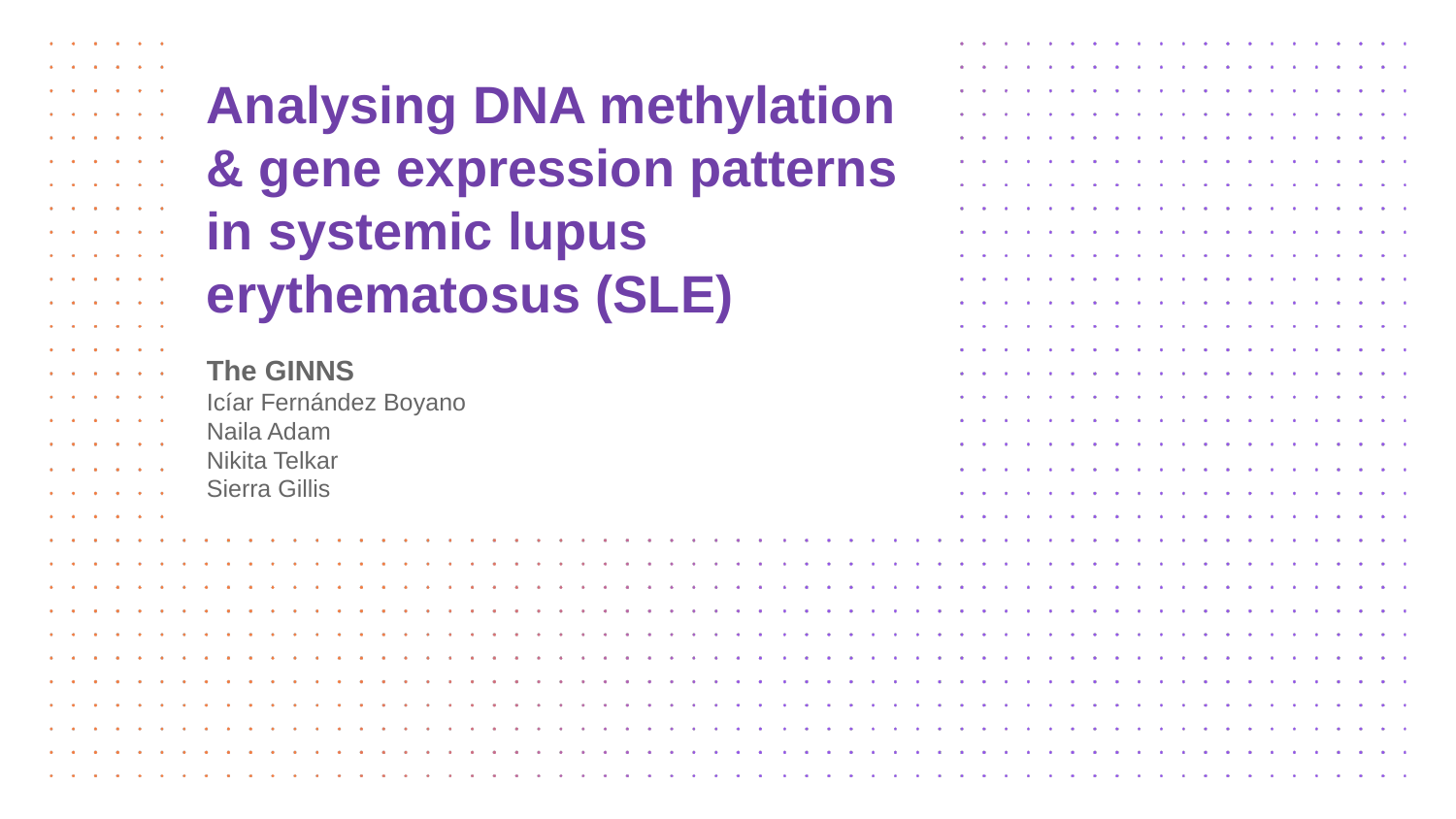

# Analysing DNA methylation & gene expression patterns in systemic lupus erythematosus (SLE)
The GINNS
Icíar Fernández Boyano
Naila Adam
Nikita Telkar
Sierra Gillis